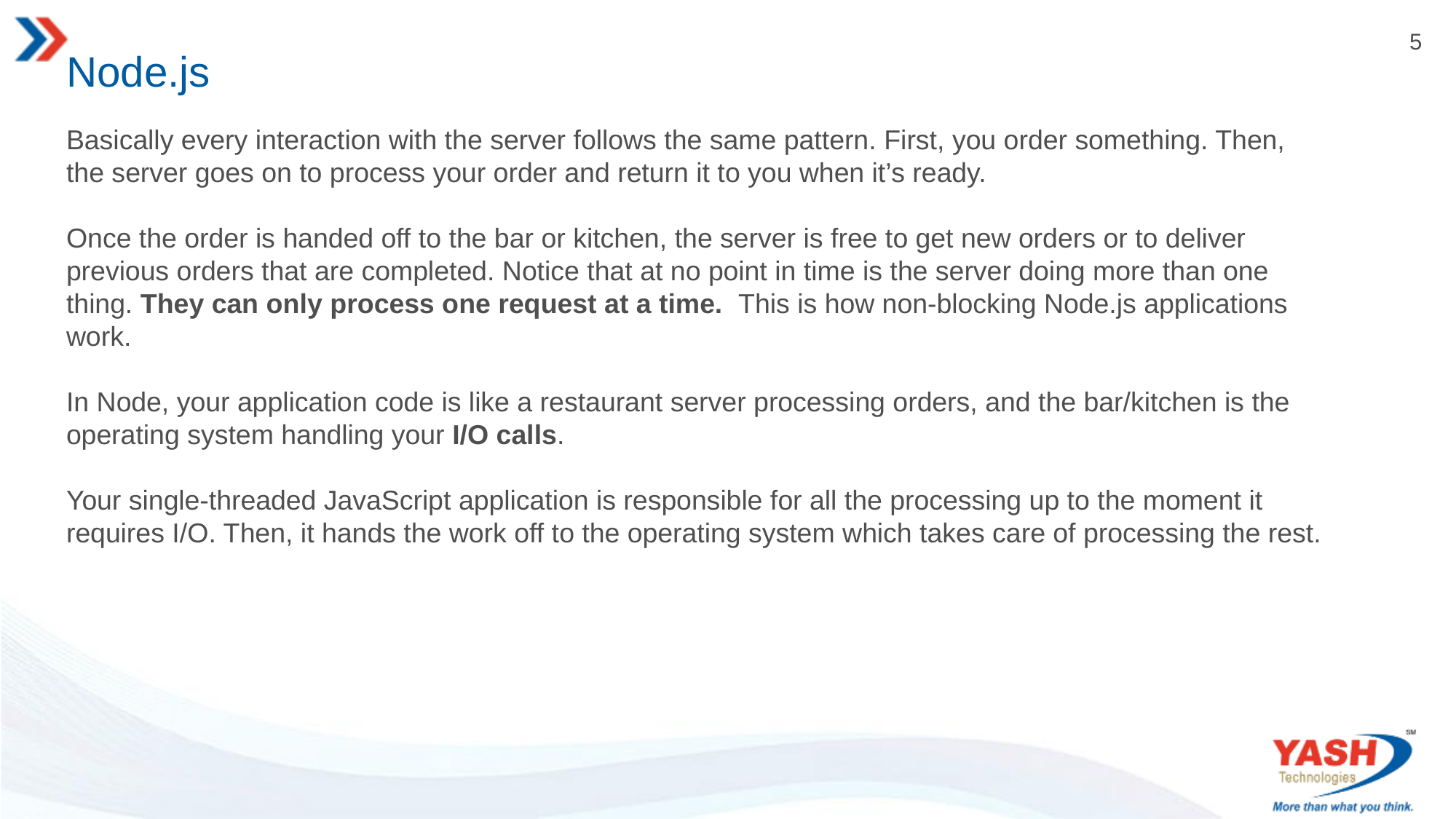

# Node.js
Basically every interaction with the server follows the same pattern. First, you order something. Then, the server goes on to process your order and return it to you when it’s ready.
Once the order is handed off to the bar or kitchen, the server is free to get new orders or to deliver previous orders that are completed. Notice that at no point in time is the server doing more than one thing. They can only process one request at a time.  This is how non-blocking Node.js applications work.

In Node, your application code is like a restaurant server processing orders, and the bar/kitchen is the operating system handling your I/O calls.
Your single-threaded JavaScript application is responsible for all the processing up to the moment it requires I/O. Then, it hands the work off to the operating system which takes care of processing the rest.